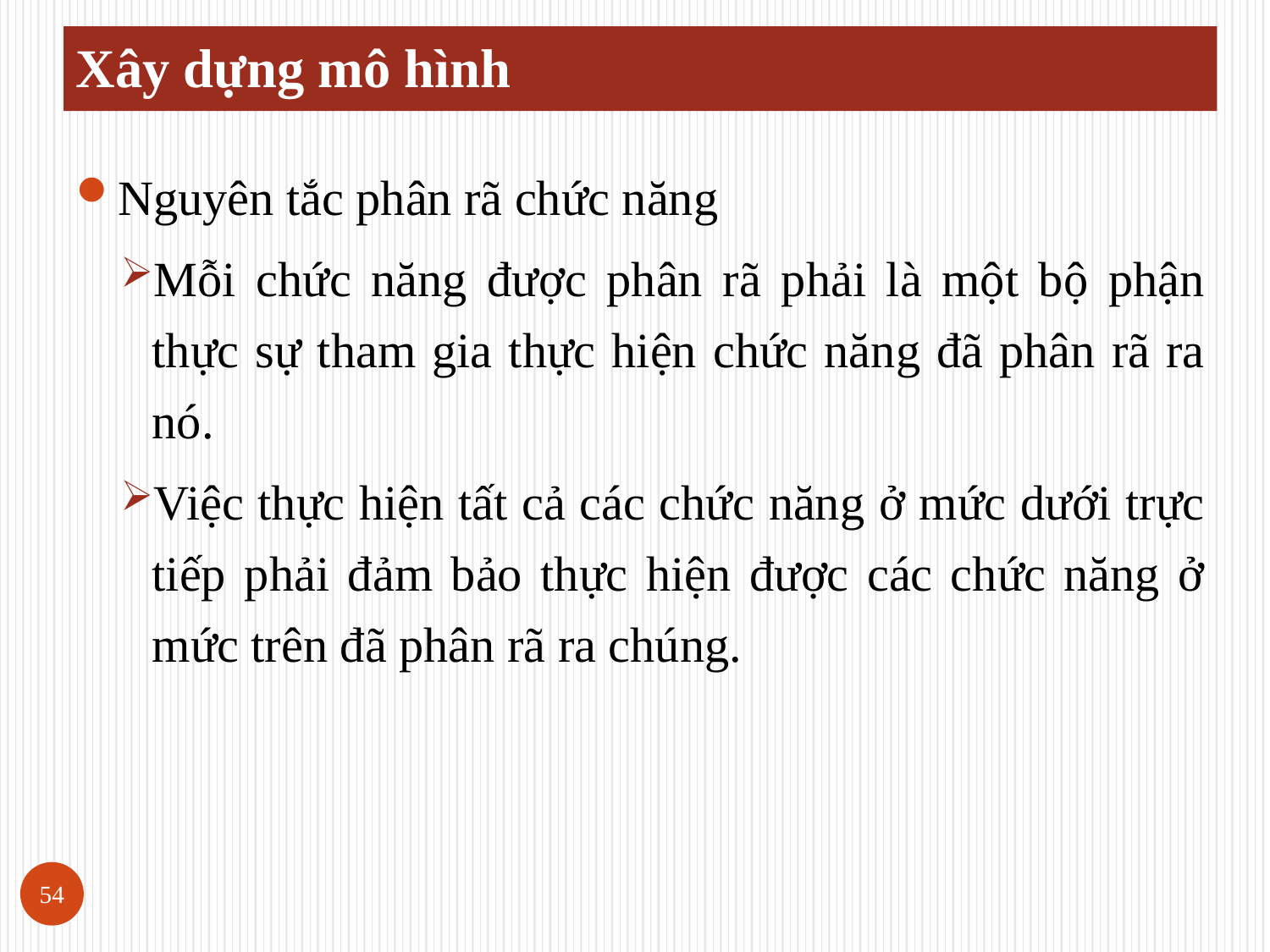

# Xây dựng mô hình
Nguyên tắc phân rã chức năng
Mỗi chức năng được phân rã phải là một bộ phận thực sự tham gia thực hiện chức năng đã phân rã ra nó.
Việc thực hiện tất cả các chức năng ở mức dưới trực tiếp phải đảm bảo thực hiện được các chức năng ở mức trên đã phân rã ra chúng.
54